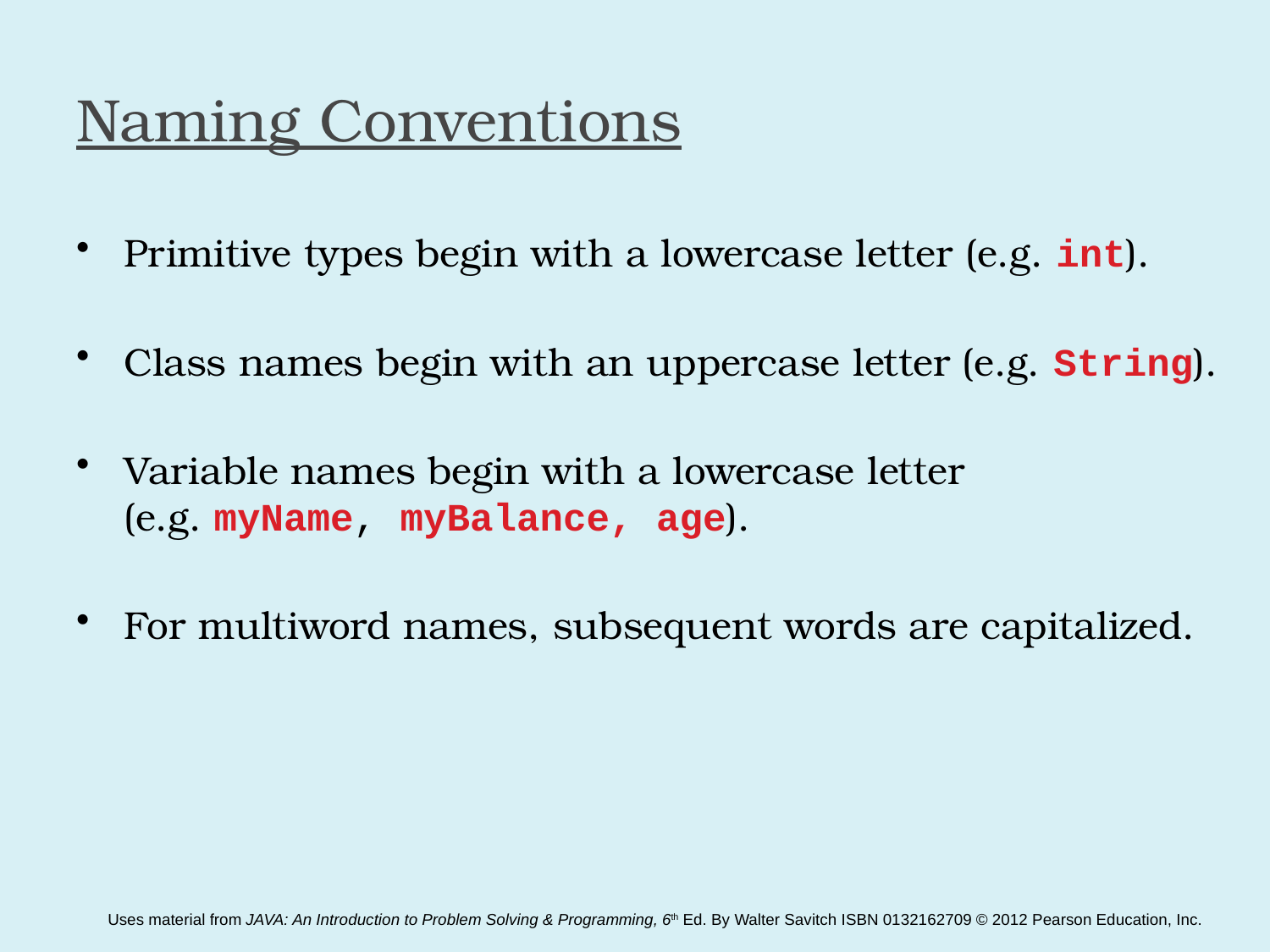

# Naming Conventions
Primitive types begin with a lowercase letter (e.g. int).

Class names begin with an uppercase letter (e.g. String).

Variable names begin with a lowercase letter
(e.g. myName, myBalance, age).

For multiword names, subsequent words are capitalized.